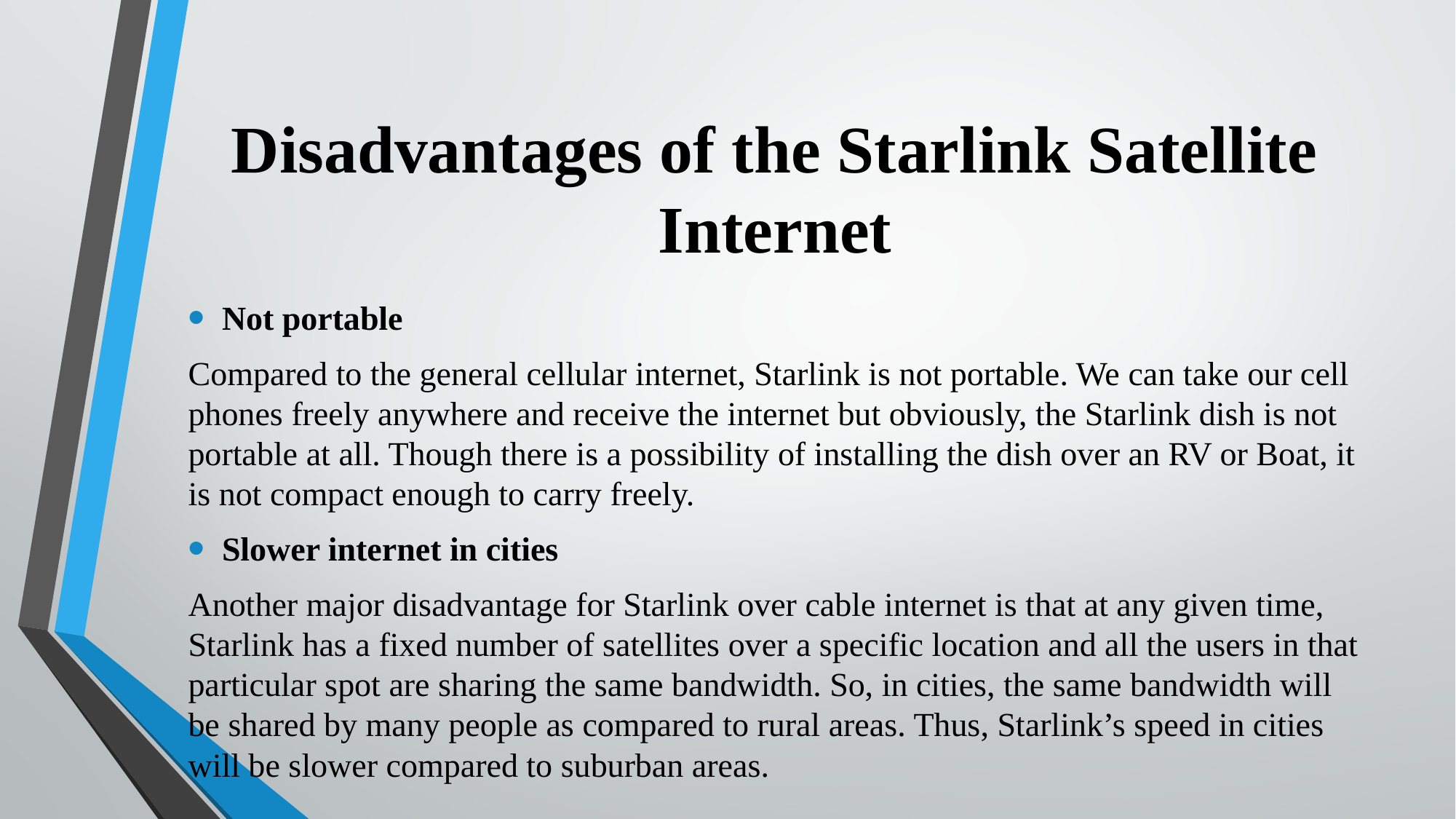

# Disadvantages of the Starlink Satellite Internet
Not portable
Compared to the general cellular internet, Starlink is not portable. We can take our cell phones freely anywhere and receive the internet but obviously, the Starlink dish is not portable at all. Though there is a possibility of installing the dish over an RV or Boat, it is not compact enough to carry freely.
Slower internet in cities
Another major disadvantage for Starlink over cable internet is that at any given time, Starlink has a fixed number of satellites over a specific location and all the users in that particular spot are sharing the same bandwidth. So, in cities, the same bandwidth will be shared by many people as compared to rural areas. Thus, Starlink’s speed in cities will be slower compared to suburban areas.